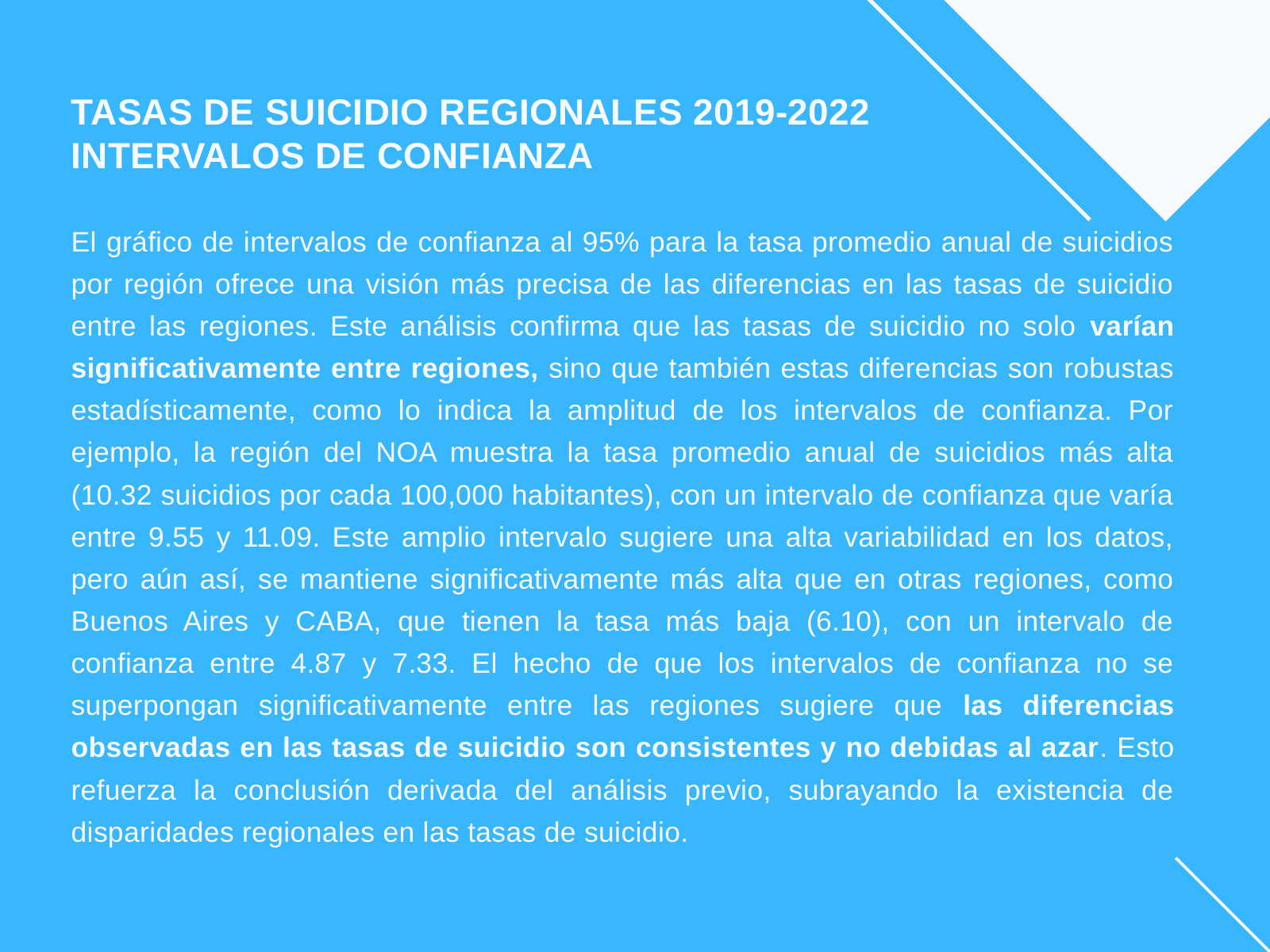

TASAS DE SUICIDIO REGIONALES 2019-2022
INTERVALOS DE CONFIANZA
El gráfico de intervalos de confianza al 95% para la tasa promedio anual de suicidios por región ofrece una visión más precisa de las diferencias en las tasas de suicidio entre las regiones. Este análisis confirma que las tasas de suicidio no solo varían significativamente entre regiones, sino que también estas diferencias son robustas estadísticamente, como lo indica la amplitud de los intervalos de confianza. Por ejemplo, la región del NOA muestra la tasa promedio anual de suicidios más alta (10.32 suicidios por cada 100,000 habitantes), con un intervalo de confianza que varía entre 9.55 y 11.09. Este amplio intervalo sugiere una alta variabilidad en los datos, pero aún así, se mantiene significativamente más alta que en otras regiones, como Buenos Aires y CABA, que tienen la tasa más baja (6.10), con un intervalo de confianza entre 4.87 y 7.33. El hecho de que los intervalos de confianza no se superpongan significativamente entre las regiones sugiere que las diferencias observadas en las tasas de suicidio son consistentes y no debidas al azar. Esto refuerza la conclusión derivada del análisis previo, subrayando la existencia de disparidades regionales en las tasas de suicidio.